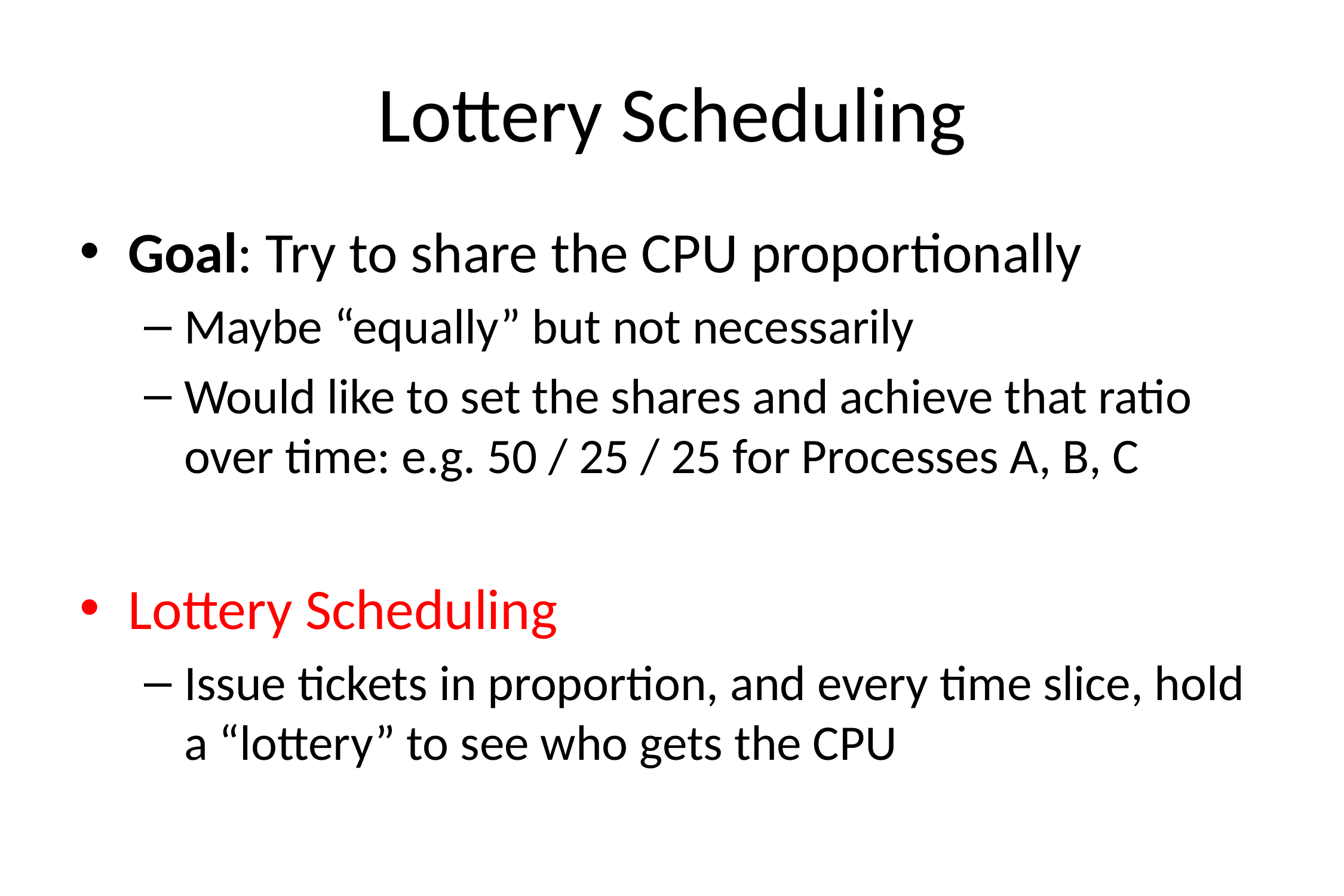

# Lottery Scheduling
Goal: Try to share the CPU proportionally
Maybe “equally” but not necessarily
Would like to set the shares and achieve that ratio over time: e.g. 50 / 25 / 25 for Processes A, B, C

Lottery Scheduling
Issue tickets in proportion, and every time slice, hold a “lottery” to see who gets the CPU